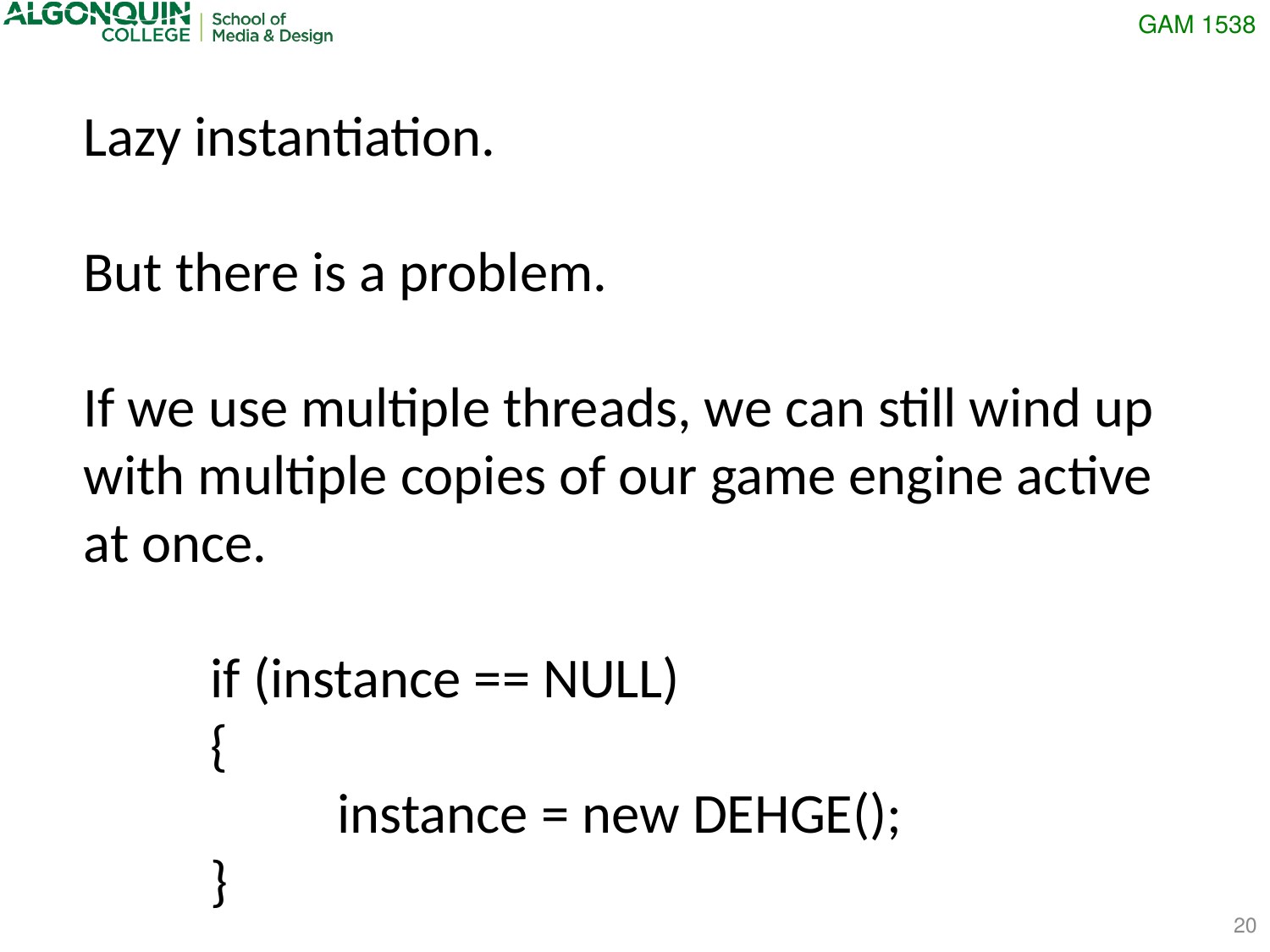

Lazy instantiation.

But there is a problem.

If we use multiple threads, we can still wind up with multiple copies of our game engine active at once.

	if (instance == NULL)
	{
		instance = new DEHGE();
	}
20